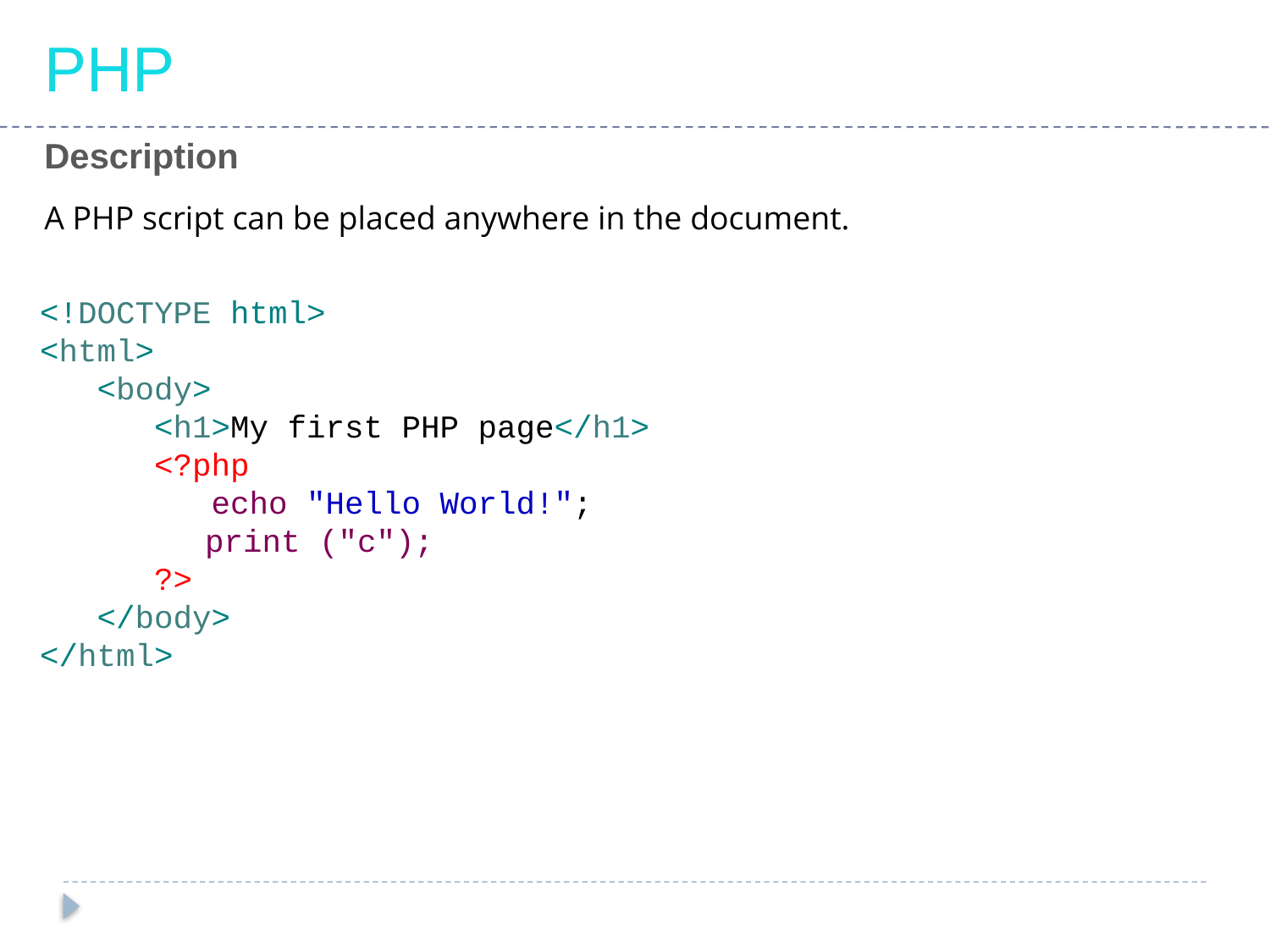

PHP
Description
A PHP script can be placed anywhere in the document.
<!DOCTYPE html>
<html>
   <body>
      <h1>My first PHP page</h1>
      <?php
         echo "Hello World!";
	  print ("c");
      ?>
   </body>
</html>